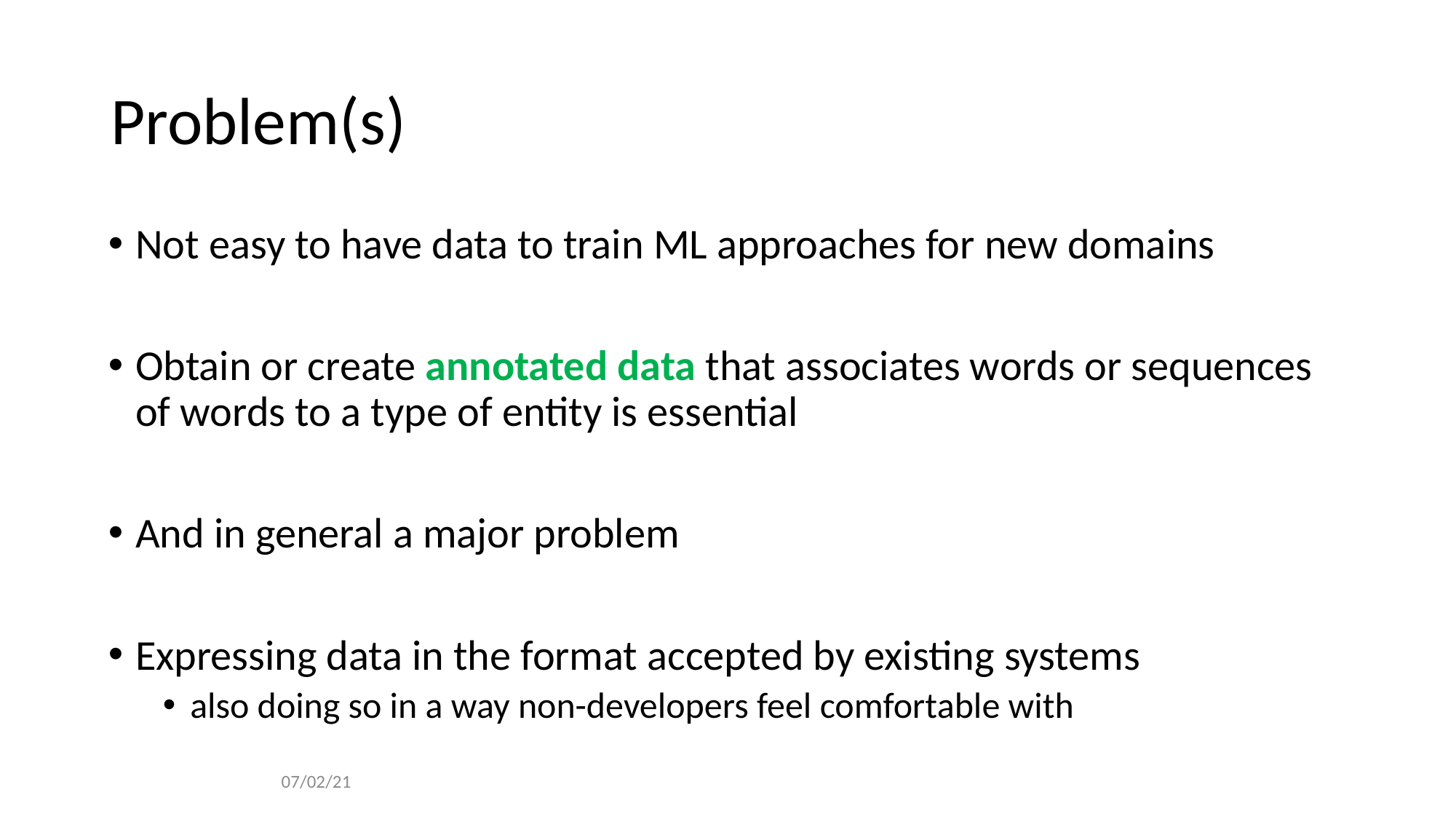

# Problem(s)
Not easy to have data to train ML approaches for new domains

Obtain or create annotated data that associates words or sequences of words to a type of entity is essential

And in general a major problem

Expressing data in the format accepted by existing systems
also doing so in a way non-developers feel comfortable with

07/02/21
5